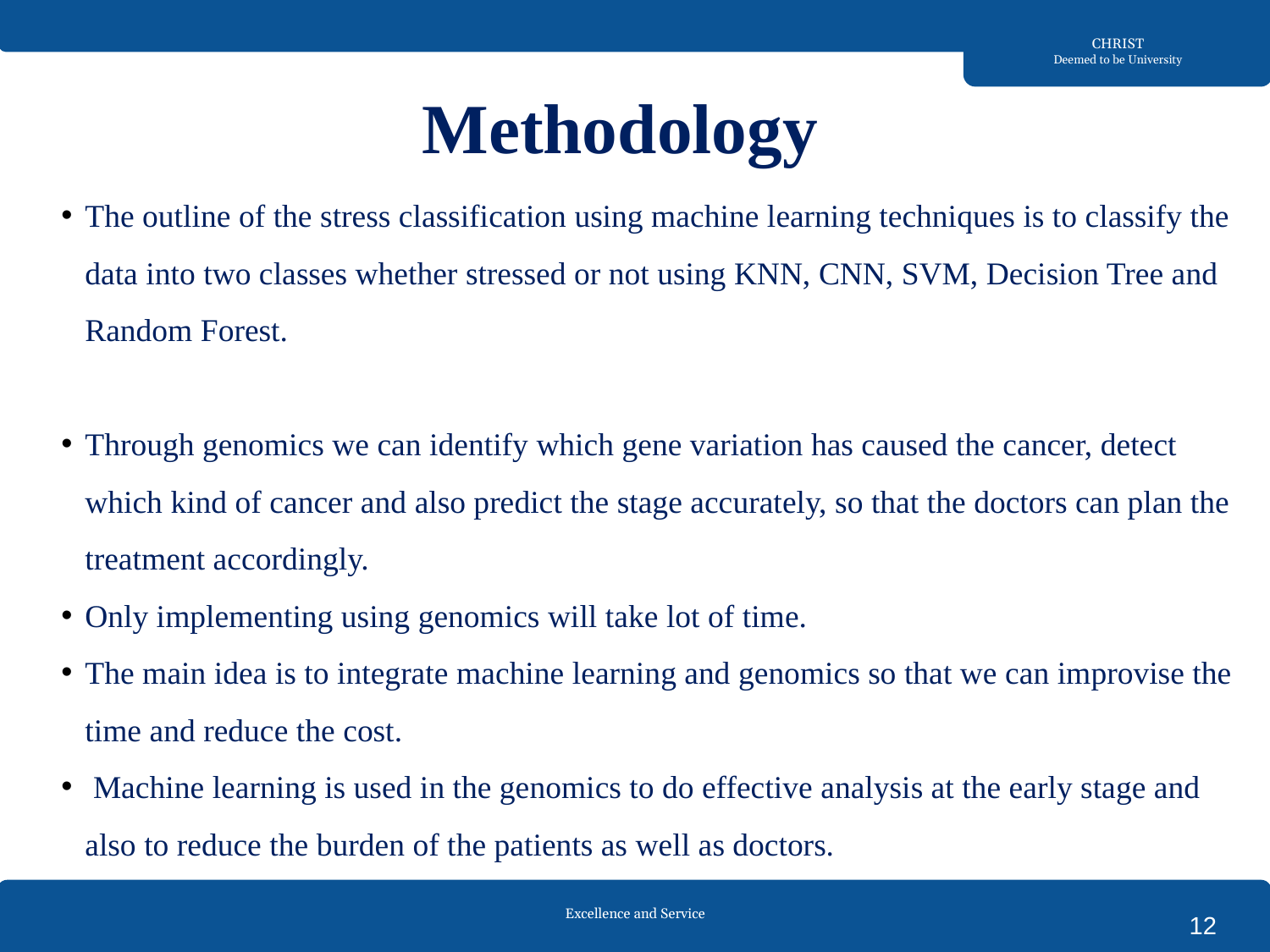

# Methodology
The outline of the stress classification using machine learning techniques is to classify the data into two classes whether stressed or not using KNN, CNN, SVM, Decision Tree and Random Forest.

Through genomics we can identify which gene variation has caused the cancer, detect which kind of cancer and also predict the stage accurately, so that the doctors can plan the treatment accordingly.
Only implementing using genomics will take lot of time.
The main idea is to integrate machine learning and genomics so that we can improvise the time and reduce the cost.
 Machine learning is used in the genomics to do effective analysis at the early stage and also to reduce the burden of the patients as well as doctors.

7
12